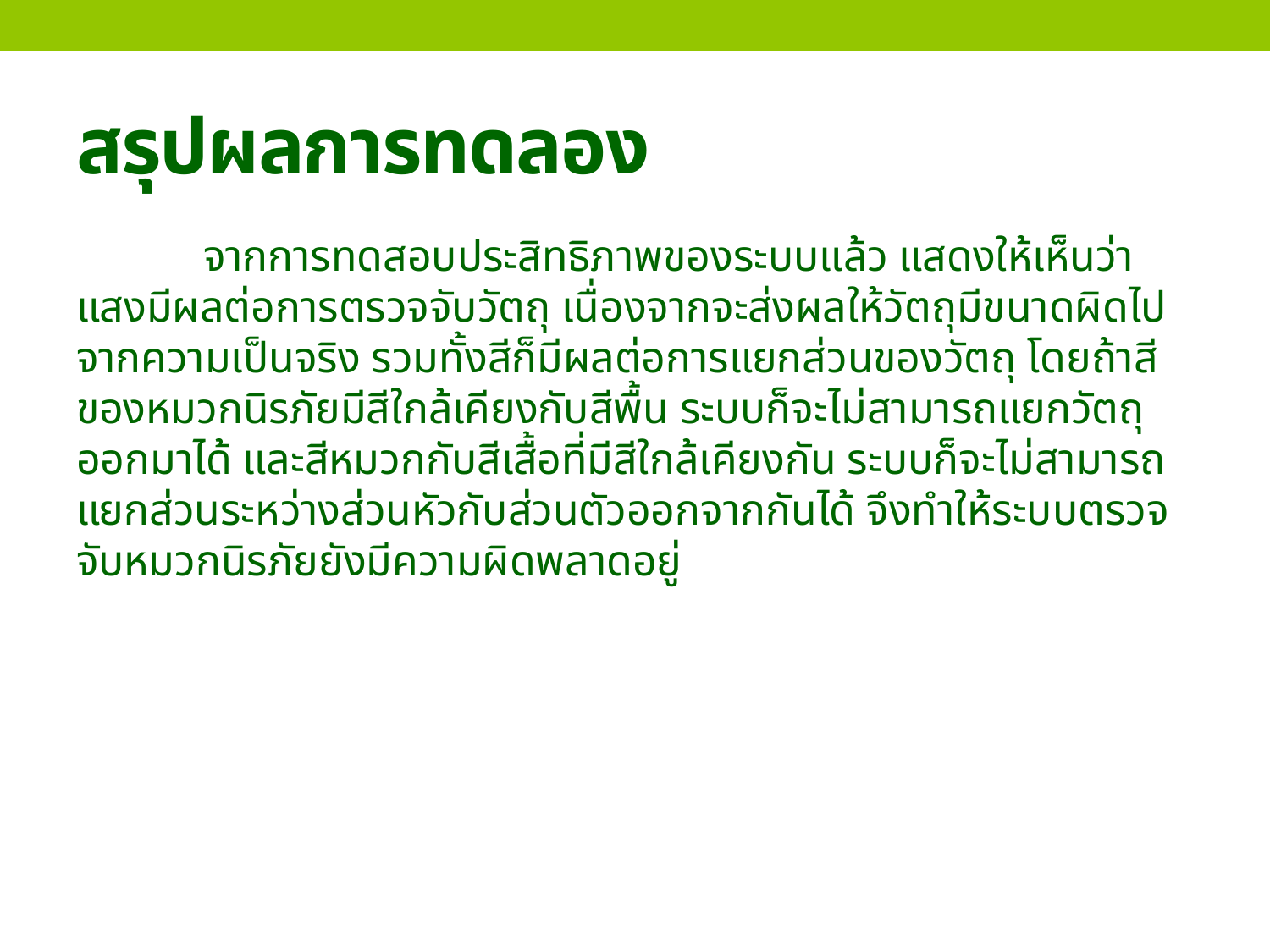

# สรุปผลการทดลอง
	จากการทดสอบประสิทธิภาพของระบบแล้ว แสดงให้เห็นว่า แสงมีผลต่อการตรวจจับวัตถุ เนื่องจากจะส่งผลให้วัตถุมีขนาดผิดไปจากความเป็นจริง รวมทั้งสีก็มีผลต่อการแยกส่วนของวัตถุ โดยถ้าสีของหมวกนิรภัยมีสีใกล้เคียงกับสีพื้น ระบบก็จะไม่สามารถแยกวัตถุออกมาได้ และสีหมวกกับสีเสื้อที่มีสีใกล้เคียงกัน ระบบก็จะไม่สามารถแยกส่วนระหว่างส่วนหัวกับส่วนตัวออกจากกันได้ จึงทำให้ระบบตรวจจับหมวกนิรภัยยังมีความผิดพลาดอยู่